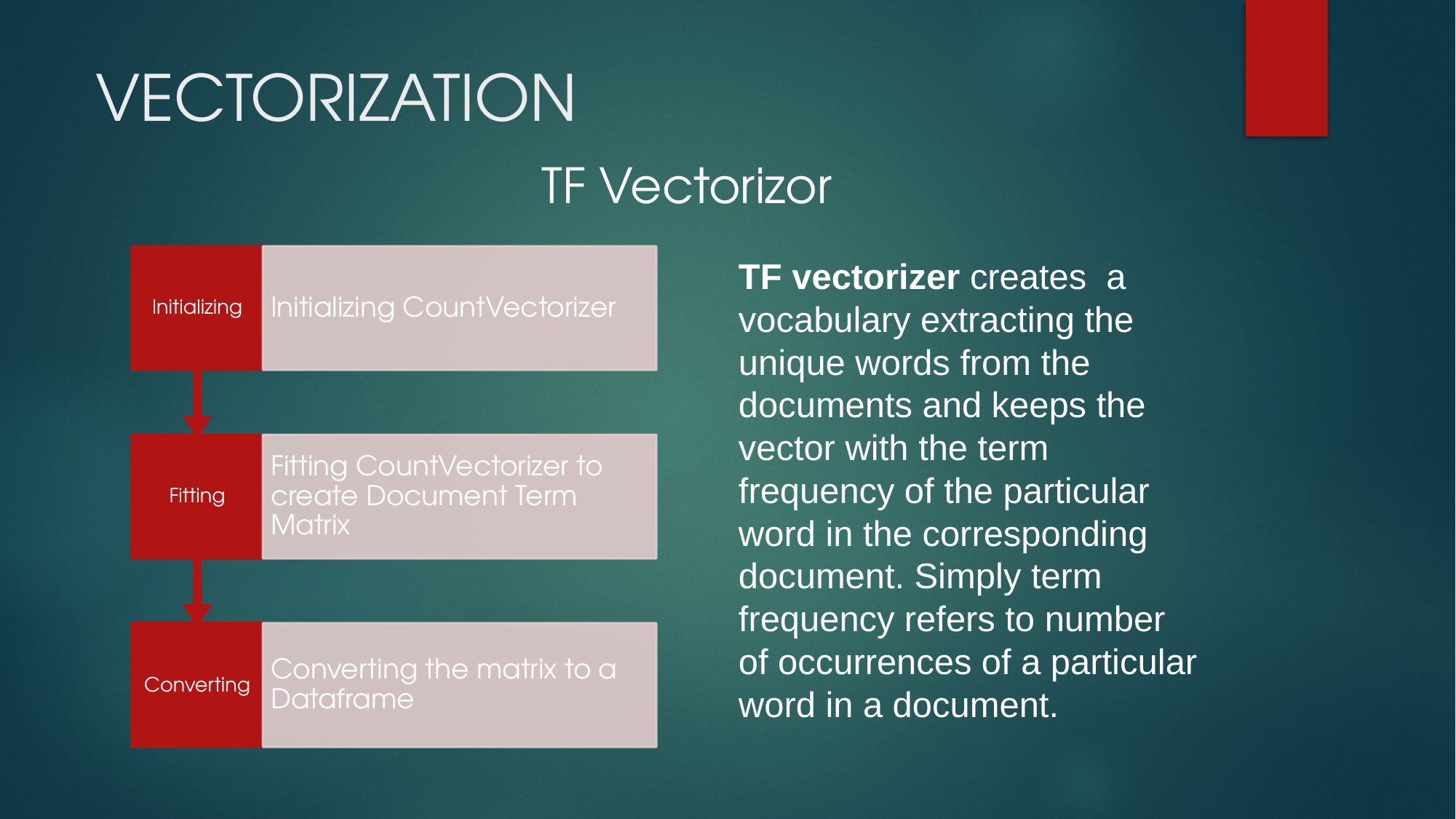

# VECTORIZATION
TF Vectorizor
Converting
Converting the matrix to a Dataframe
Fitting
Fitting CountVectorizer to create Document Term Matrix
Initializing
Initializing CountVectorizer
TF vectorizer creates  a vocabulary extracting the unique words from the documents and keeps the vector with the term frequency of the particular word in the corresponding document. Simply term frequency refers to number of occurrences of a particular word in a document.